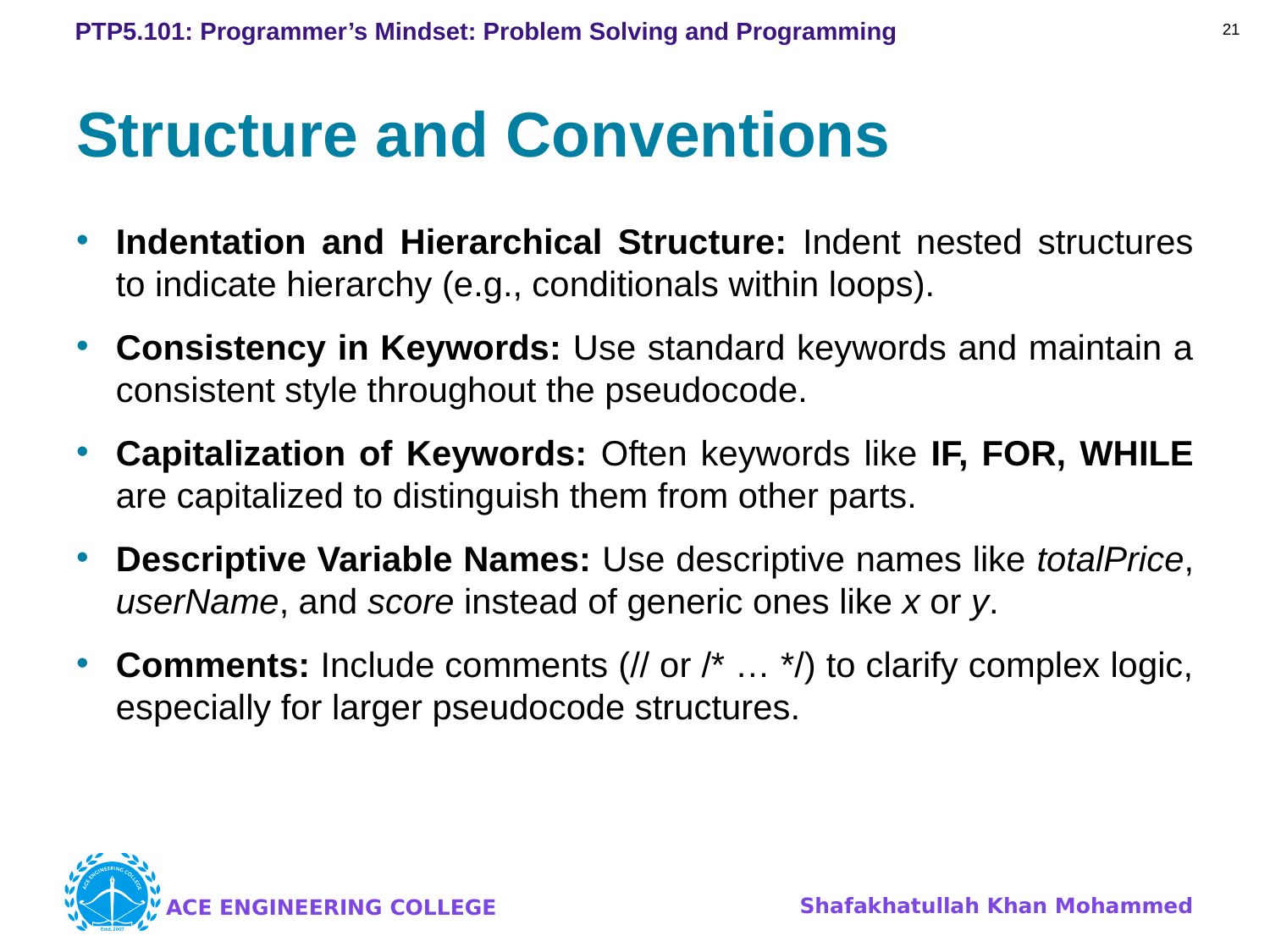

21
# Structure and Conventions
Indentation and Hierarchical Structure: Indent nested structures to indicate hierarchy (e.g., conditionals within loops).
Consistency in Keywords: Use standard keywords and maintain a consistent style throughout the pseudocode.
Capitalization of Keywords: Often keywords like IF, FOR, WHILE are capitalized to distinguish them from other parts.
Descriptive Variable Names: Use descriptive names like totalPrice, userName, and score instead of generic ones like x or y.
Comments: Include comments (// or /* … */) to clarify complex logic, especially for larger pseudocode structures.